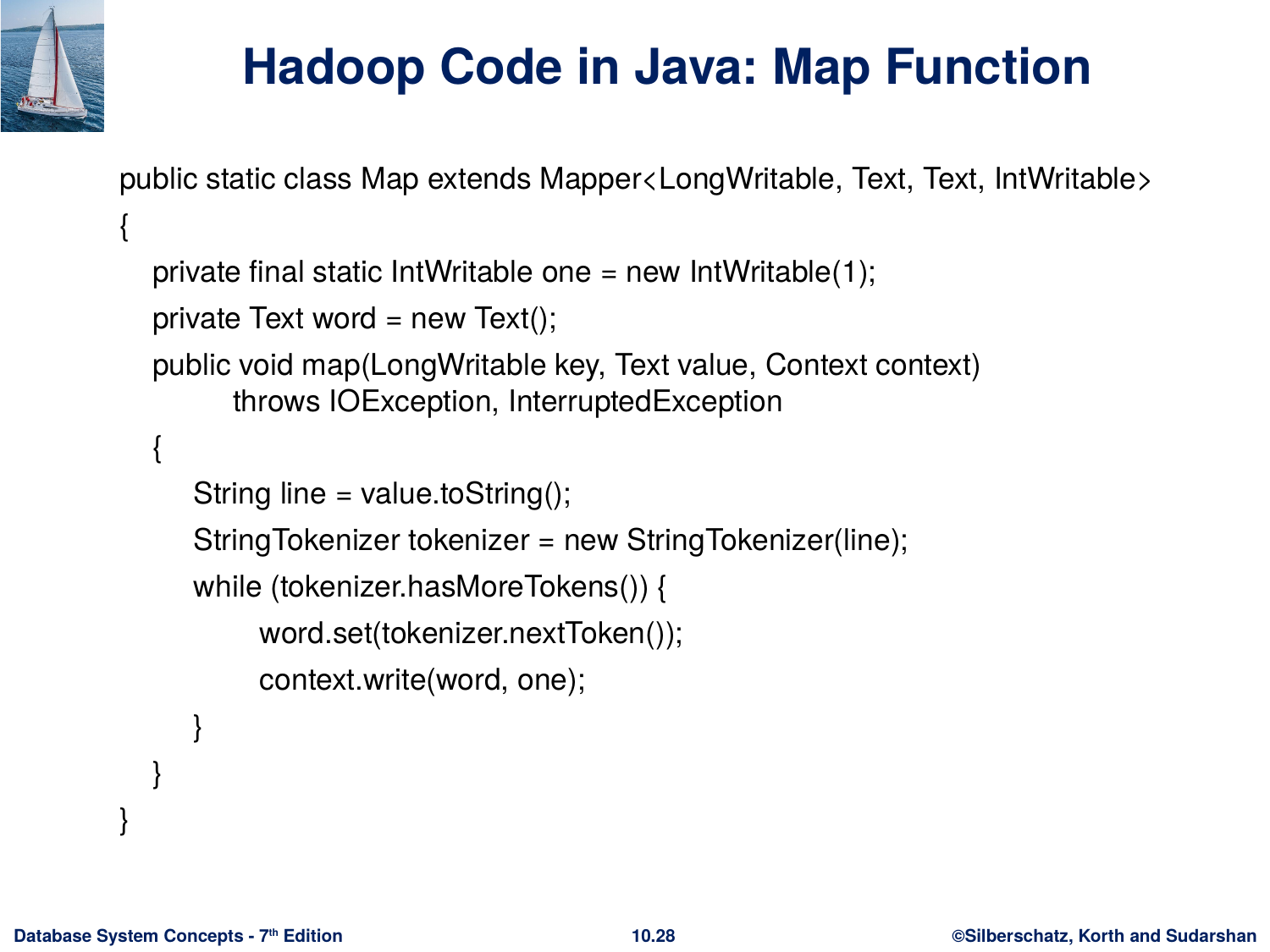

# Hadoop Code in Java: Map Function
public static class Map extends Mapper<LongWritable, Text, Text, IntWritable>
{
    private final static IntWritable one = new IntWritable(1);
    private Text word = new Text();
    public void map(LongWritable key, Text value, Context context)
        throws IOException, InterruptedException
    {
         String line = value.toString();
         StringTokenizer tokenizer = new StringTokenizer(line);
         while (tokenizer.hasMoreTokens()) {
                 word.set(tokenizer.nextToken());
                 context.write(word, one);
         }
    }
}